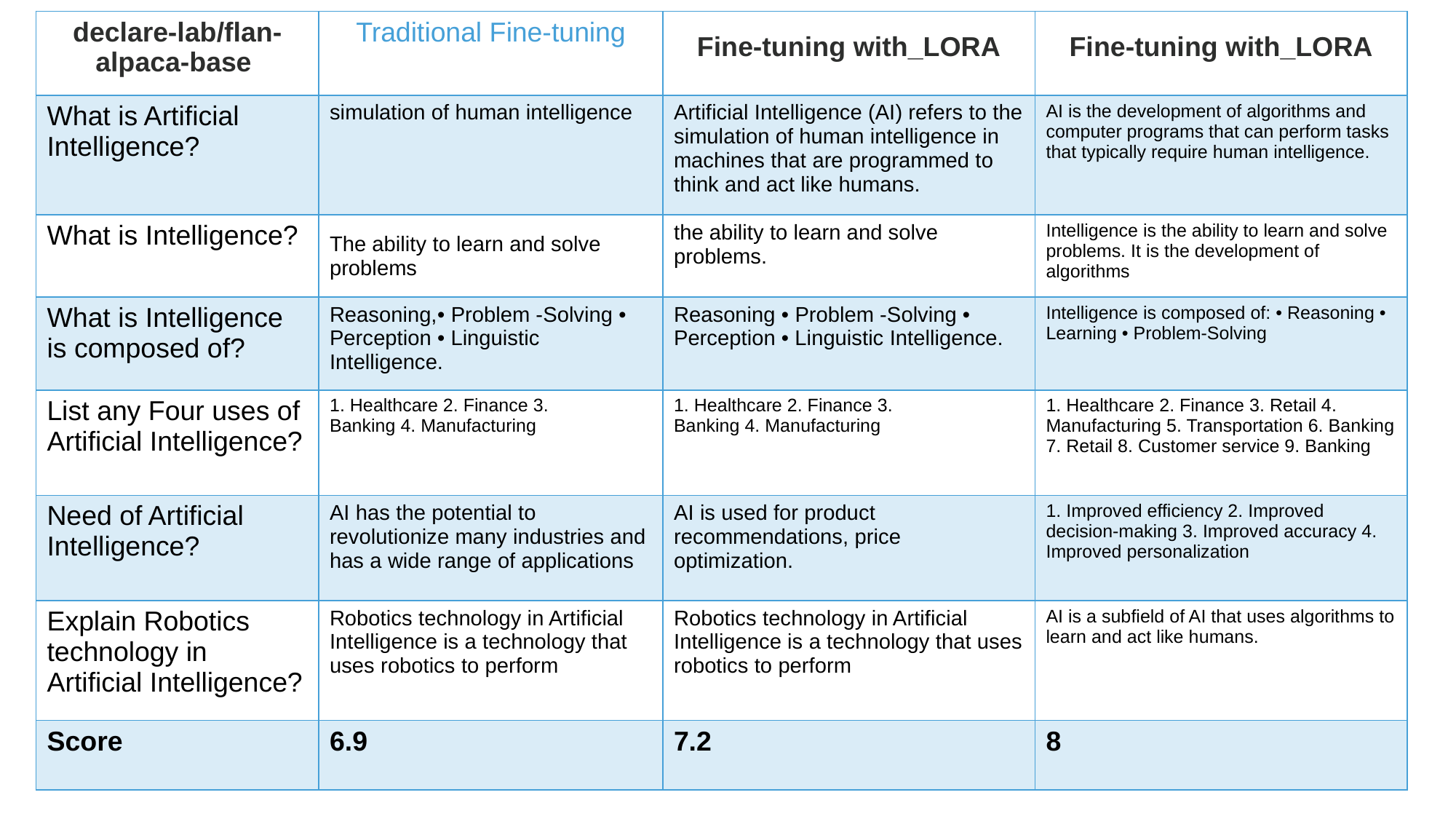

| declare-lab/flan-alpaca-base | Traditional Fine-tuning | Fine-tuning with\_LORA | Fine-tuning with\_LORA |
| --- | --- | --- | --- |
| What is Artificial Intelligence? | simulation of human intelligence | ​Artificial Intelligence (AI) refers to the simulation of human intelligence in machines that are programmed to think and act like humans. | AI is the development of algorithms and computer programs that can perform tasks that typically require human intelligence. |
| What is Intelligence? | The ability to learn and solve problems | the ability to learn and solve problems. | Intelligence is the ability to learn and solve problems. It is the development of algorithms |
| What is Intelligence is composed of? | Reasoning,• Problem -Solving • Perception • Linguistic Intelligence. | Reasoning • Problem -Solving • Perception • Linguistic Intelligence. | Intelligence is composed of: • Reasoning • Learning • Problem-Solving |
| List any Four uses of Artificial Intelligence? | 1. Healthcare 2. Finance 3. Banking 4. Manufacturing | 1. Healthcare 2. Finance 3. Banking 4. Manufacturing | 1. Healthcare 2. Finance 3. Retail 4. Manufacturing 5. Transportation 6. Banking 7. Retail 8. Customer service 9. Banking |
| Need of Artificial Intelligence? | AI has the potential to revolutionize many industries and has a wide range of applications | AI is used for product recommendations, price optimization. | 1. Improved efficiency 2. Improved decision-making 3. Improved accuracy 4. Improved personalization |
| Explain Robotics technology in Artificial Intelligence? | Robotics technology in Artificial Intelligence is a technology that uses robotics to perform | Robotics technology in Artificial Intelligence is a technology that uses robotics to perform | AI is a subfield of AI that uses algorithms to learn and act like humans. |
| Score​ | ​6.9 | 7.2​ | 8 |